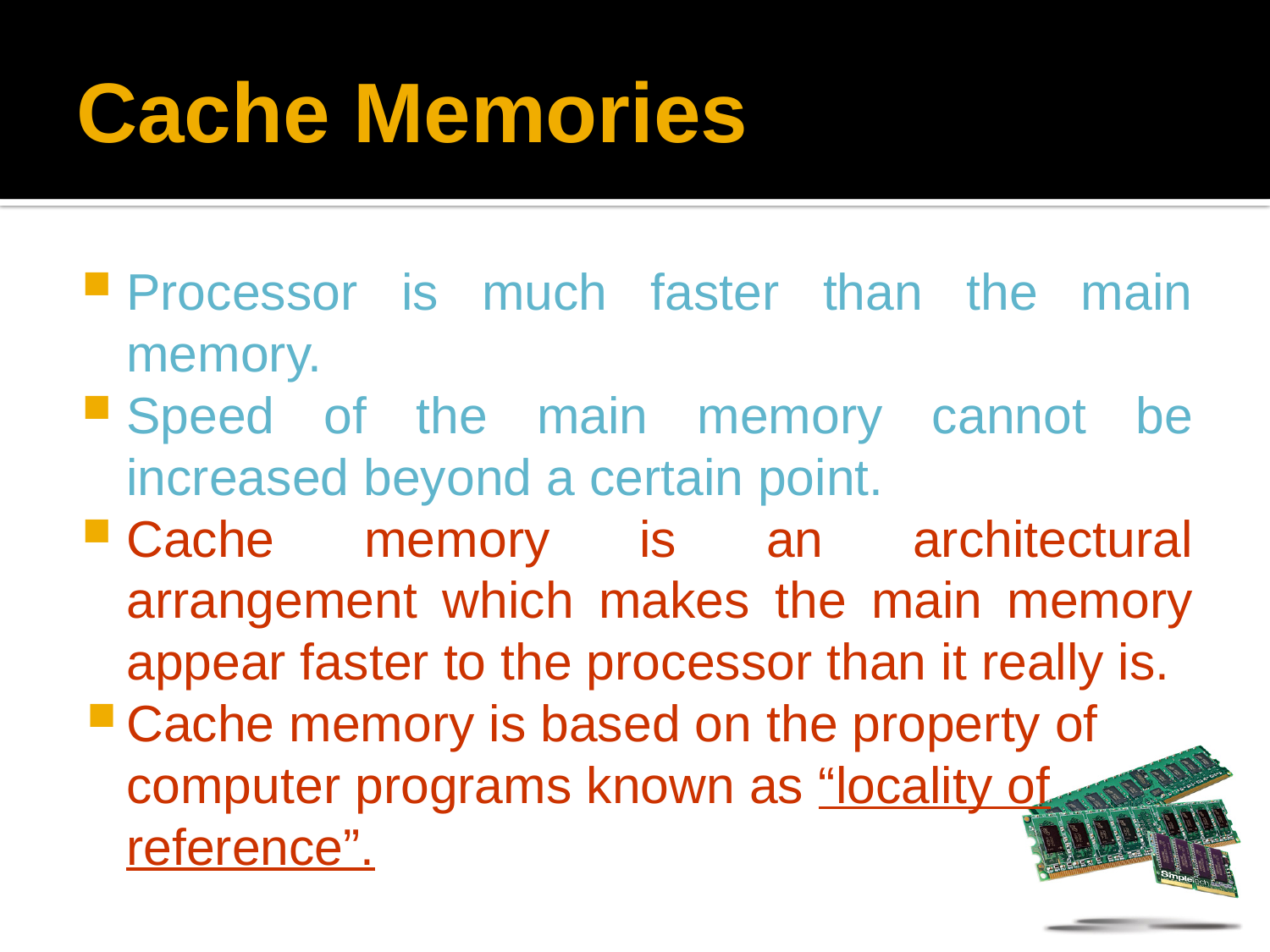

# Cache Memories
Processor is much faster than the main memory.
Speed of the main memory cannot be increased beyond a certain point.
Cache memory is an architectural arrangement which makes the main memory appear faster to the processor than it really is.
Cache memory is based on the property of computer programs known as “locality of reference”.